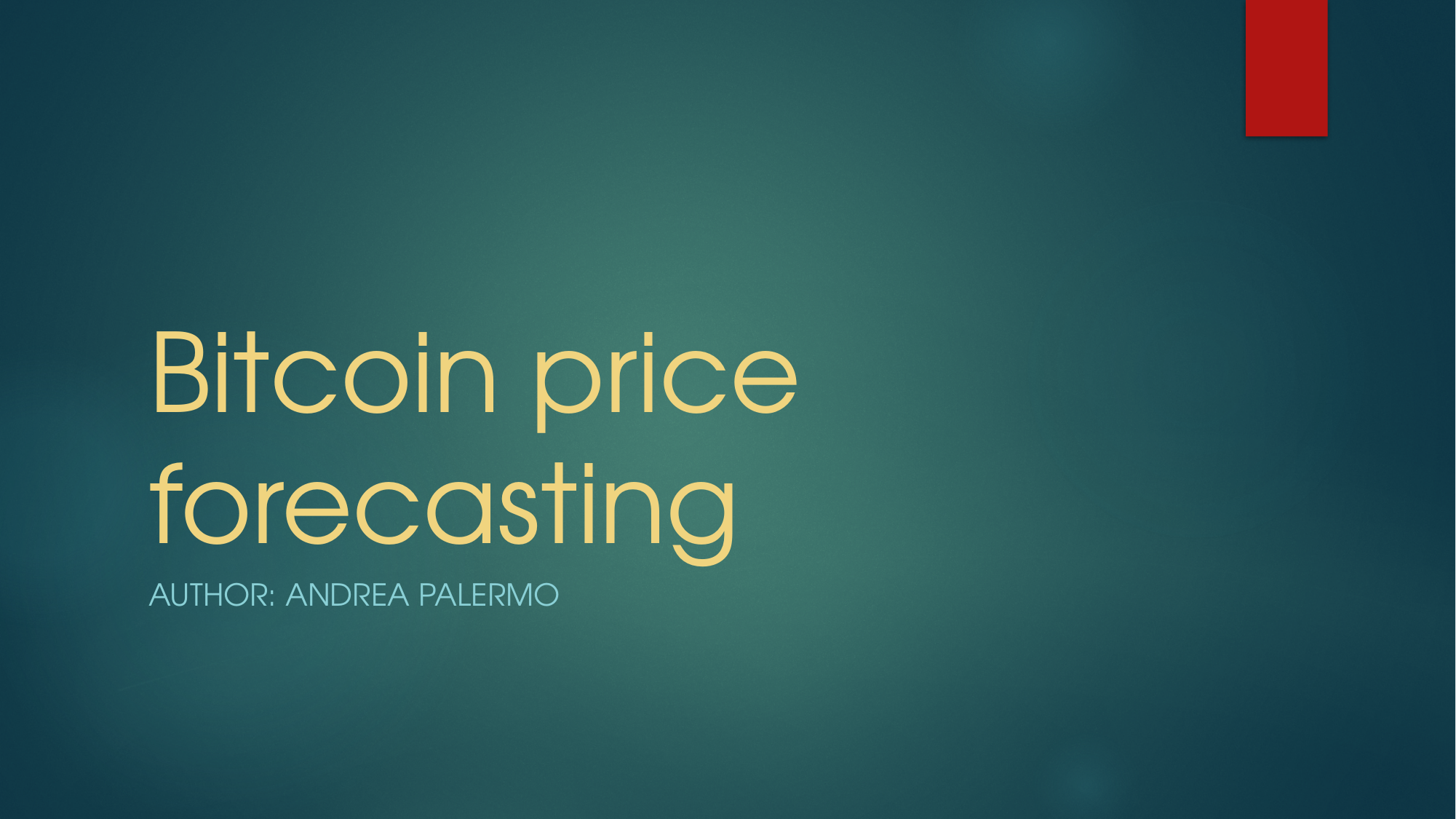

# Bitcoin price forecasting
Author: andrea palermo